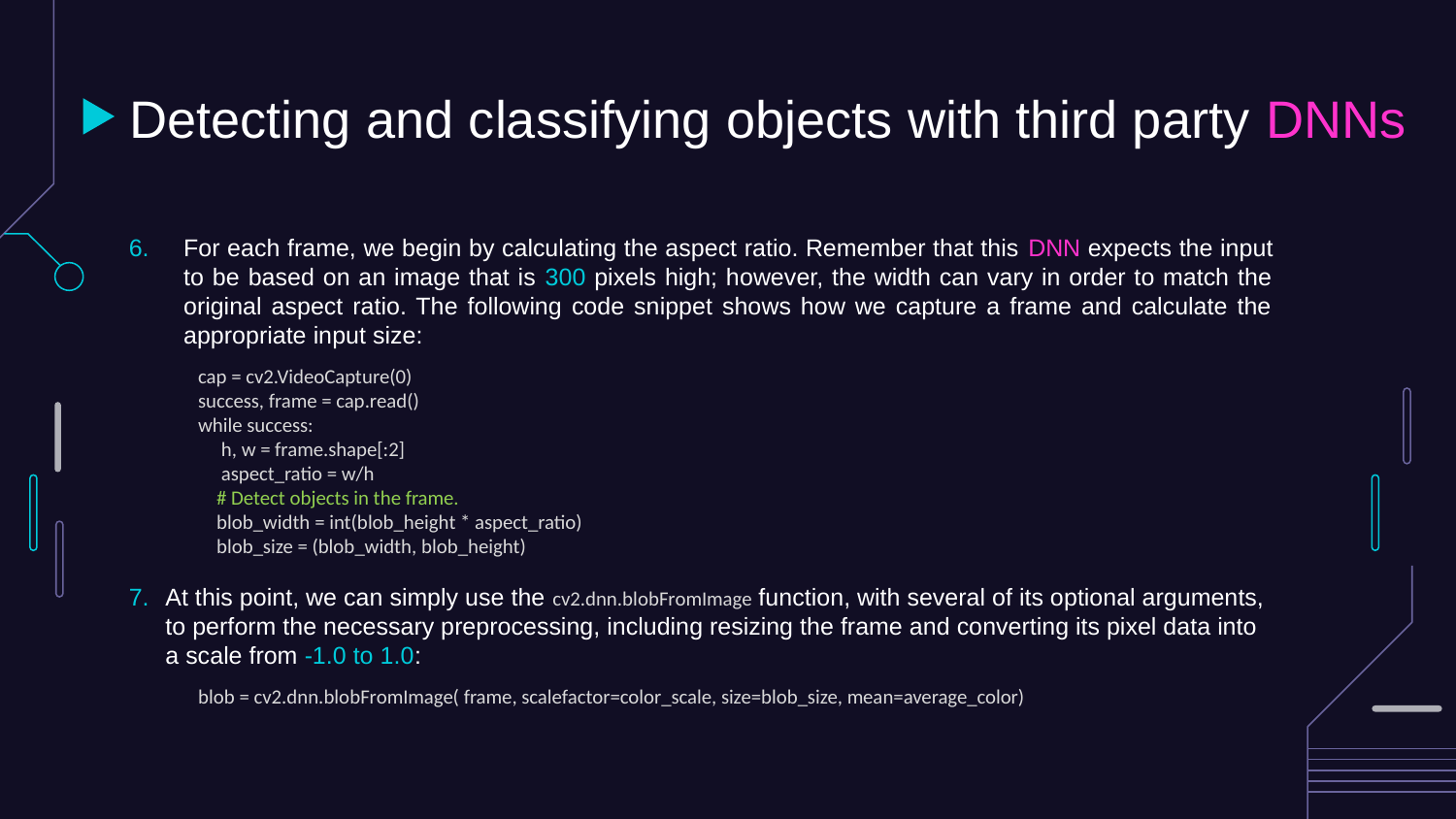

# Detecting and classifying objects with third party DNNs
For each frame, we begin by calculating the aspect ratio. Remember that this DNN expects the input to be based on an image that is 300 pixels high; however, the width can vary in order to match the original aspect ratio. The following code snippet shows how we capture a frame and calculate the appropriate input size:

               cap = cv2.VideoCapture(0)
               success, frame = cap.read()
               while success:
                    h, w = frame.shape[:2]
                    aspect_ratio = w/h
                   # Detect objects in the frame.
                   blob_width = int(blob_height * aspect_ratio)
                   blob_size = (blob_width, blob_height)

At this point, we can simply use the cv2.dnn.blobFromImage function, with several of its optional arguments, to perform the necessary preprocessing, including resizing the frame and converting its pixel data into a scale from -1.0 to 1.0:

               blob = cv2.dnn.blobFromImage( frame, scalefactor=color_scale, size=blob_size, mean=average_color)